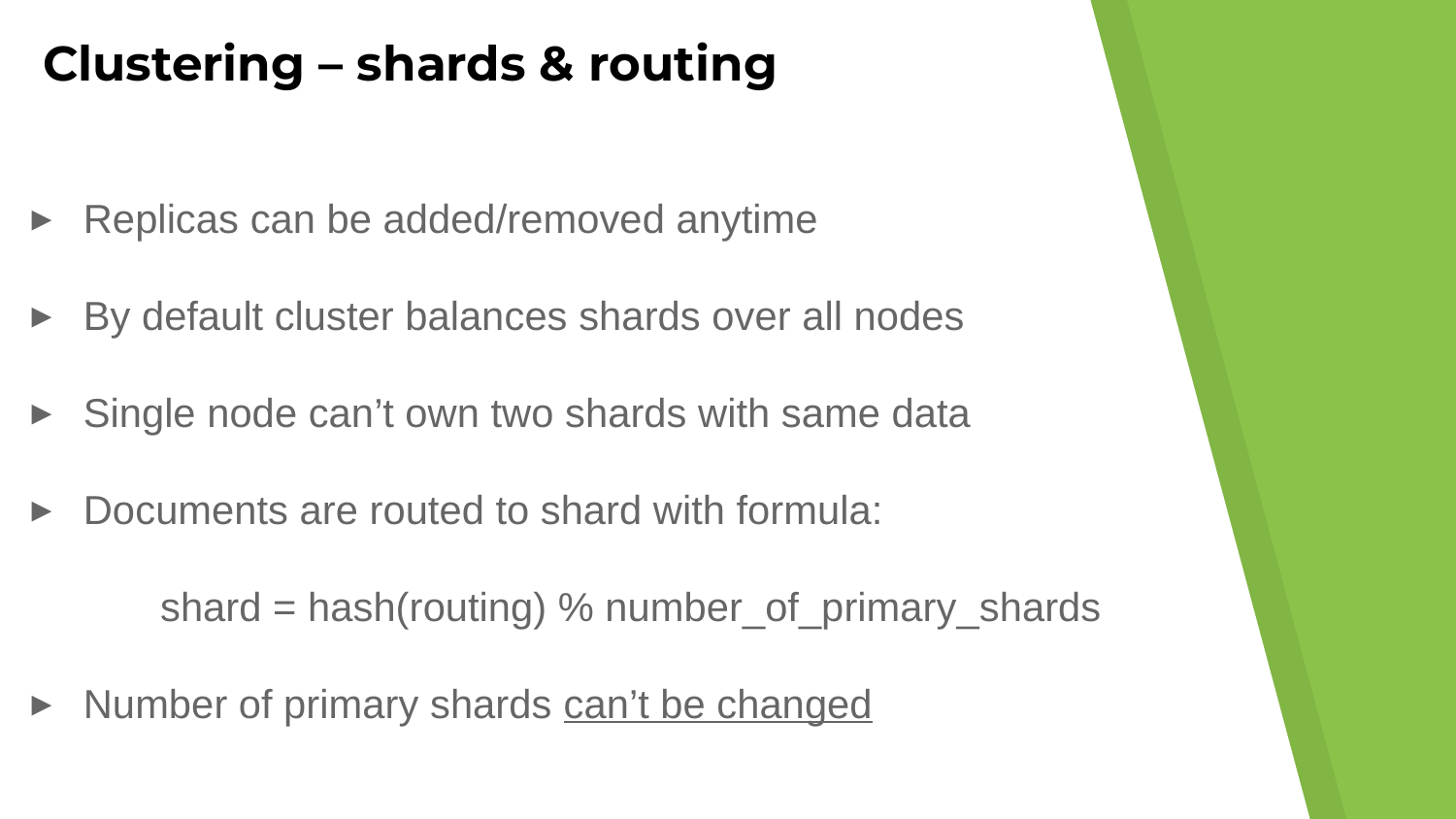

# Clustering – shards & routing
Replicas can be added/removed anytime
By default cluster balances shards over all nodes
Single node can’t own two shards with same data
Documents are routed to shard with formula:
	shard = hash(routing) % number_of_primary_shards
Number of primary shards can’t be changed